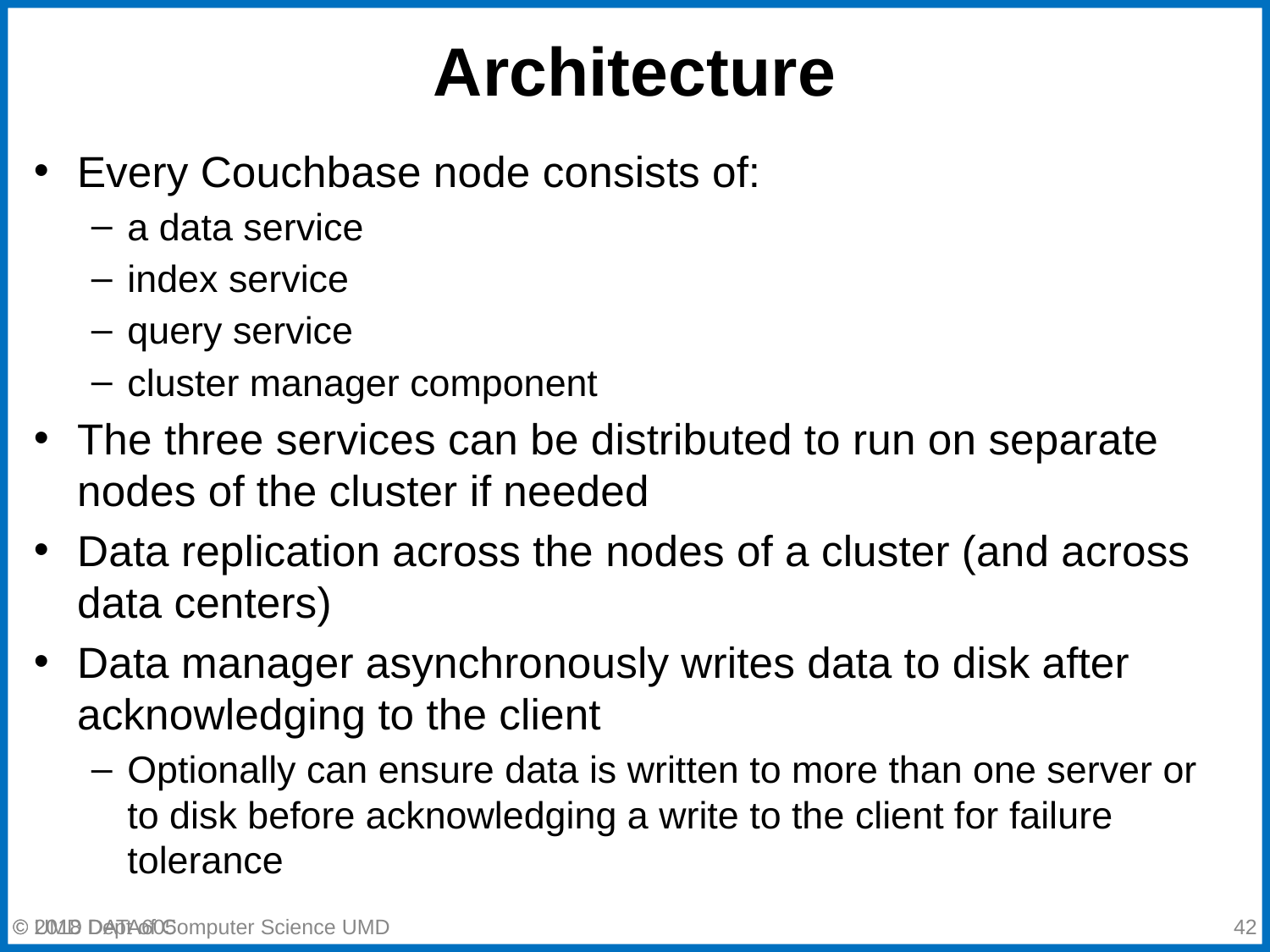

# Architecture
Every Couchbase node consists of:
a data service
index service
query service
cluster manager component
The three services can be distributed to run on separate nodes of the cluster if needed
Data replication across the nodes of a cluster (and across data centers)
Data manager asynchronously writes data to disk after acknowledging to the client
Optionally can ensure data is written to more than one server or to disk before acknowledging a write to the client for failure tolerance
© 2018 Dept of Computer Science UMD
42